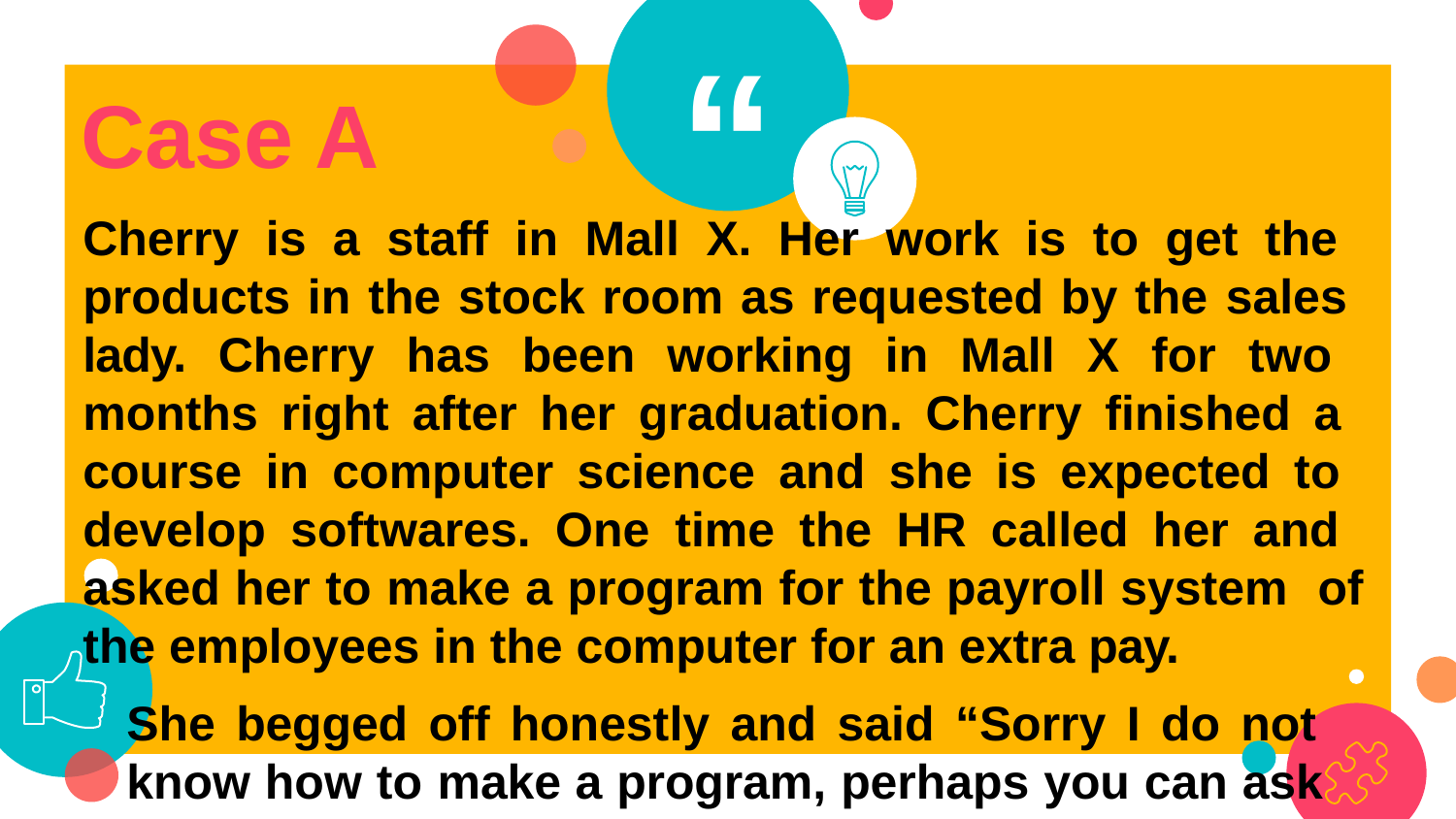

Case A
Cherry is a staff in Mall X. Her work is to get the  products in the stock room as requested by the sales  lady. Cherry has been working in Mall X for two  months right after her graduation. Cherry finished a  course in computer science and she is expected to  develop softwares. One time the HR called her and  asked her to make a program for the payroll system  of the employees in the computer for an extra pay.
She begged off honestly and said “Sorry I do not  know how to make a program, perhaps you can ask  other computer science graduates from other  schools.”